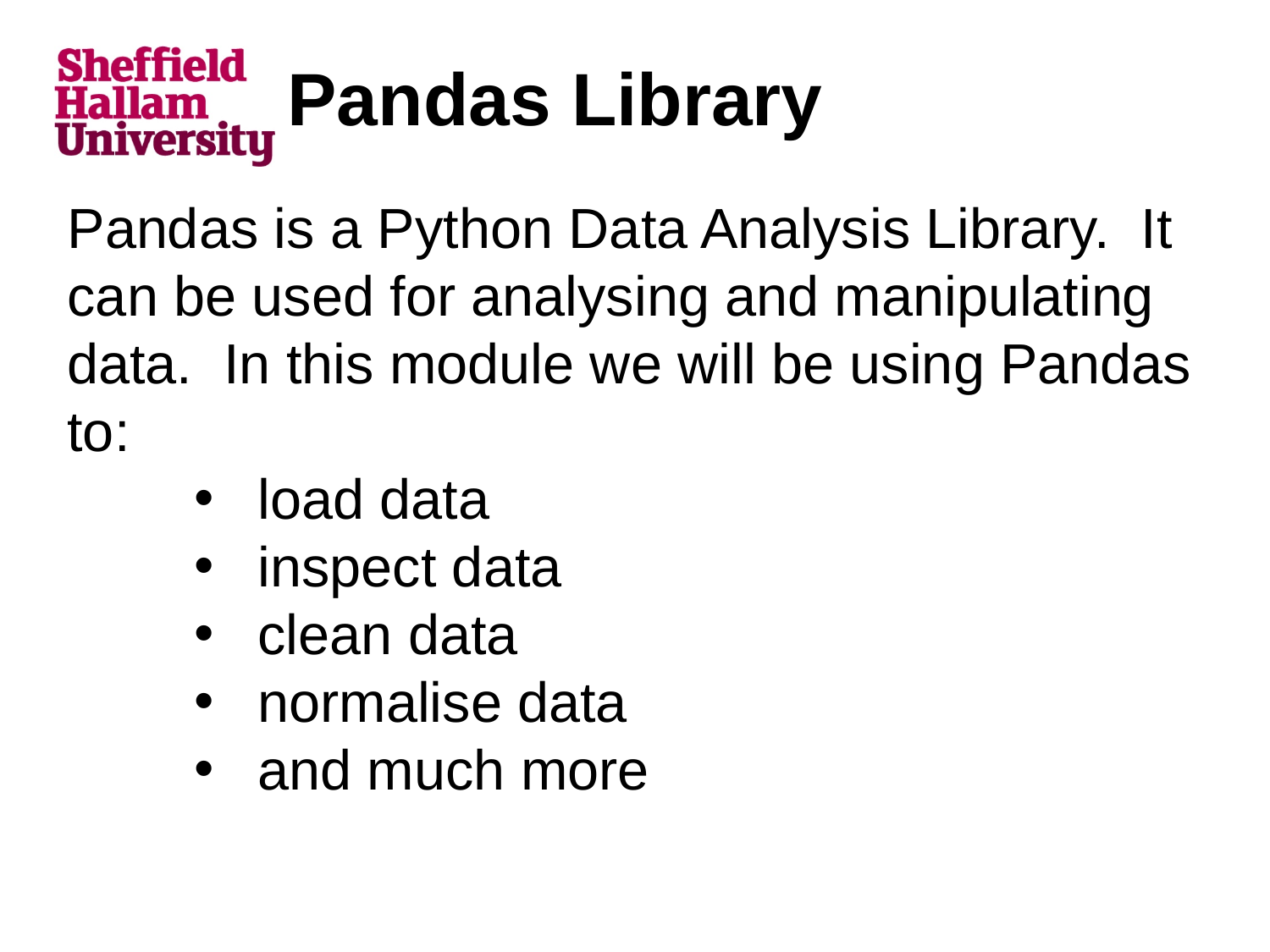

# Pandas Library
Pandas is a Python Data Analysis Library.  It can be used for analysing and manipulating data.  In this module we will be using Pandas to:
load data
inspect data
clean data
normalise data
and much more